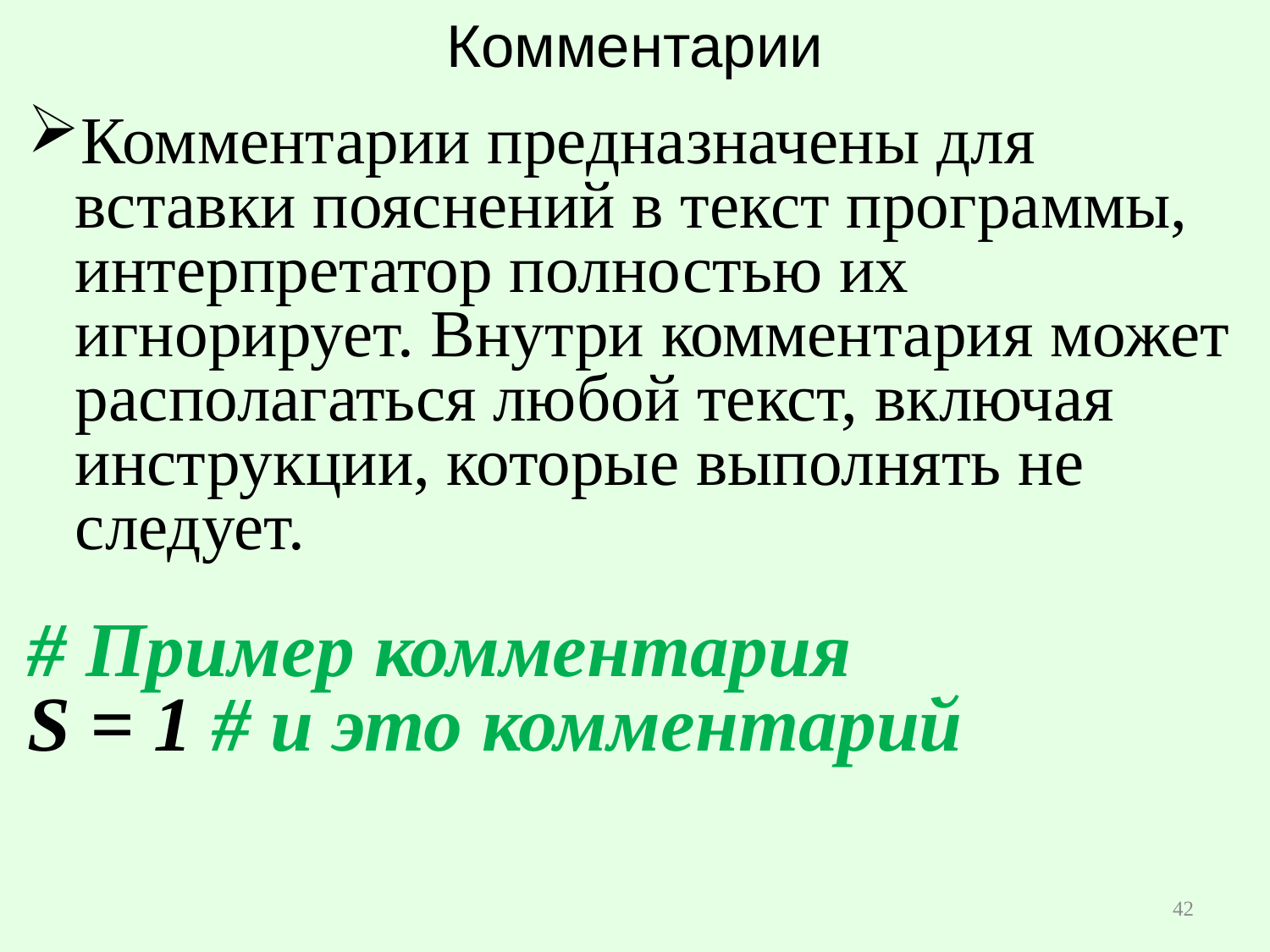

# Комментарии
Комментарии предназначены для вставки пояснений в текст программы, интерпретатор полностью их игнорирует. Внутри комментария может располагаться любой текст, включая инструкции, которые выполнять не следует.

# Пример комментария
S = 1 # и это комментарий
42